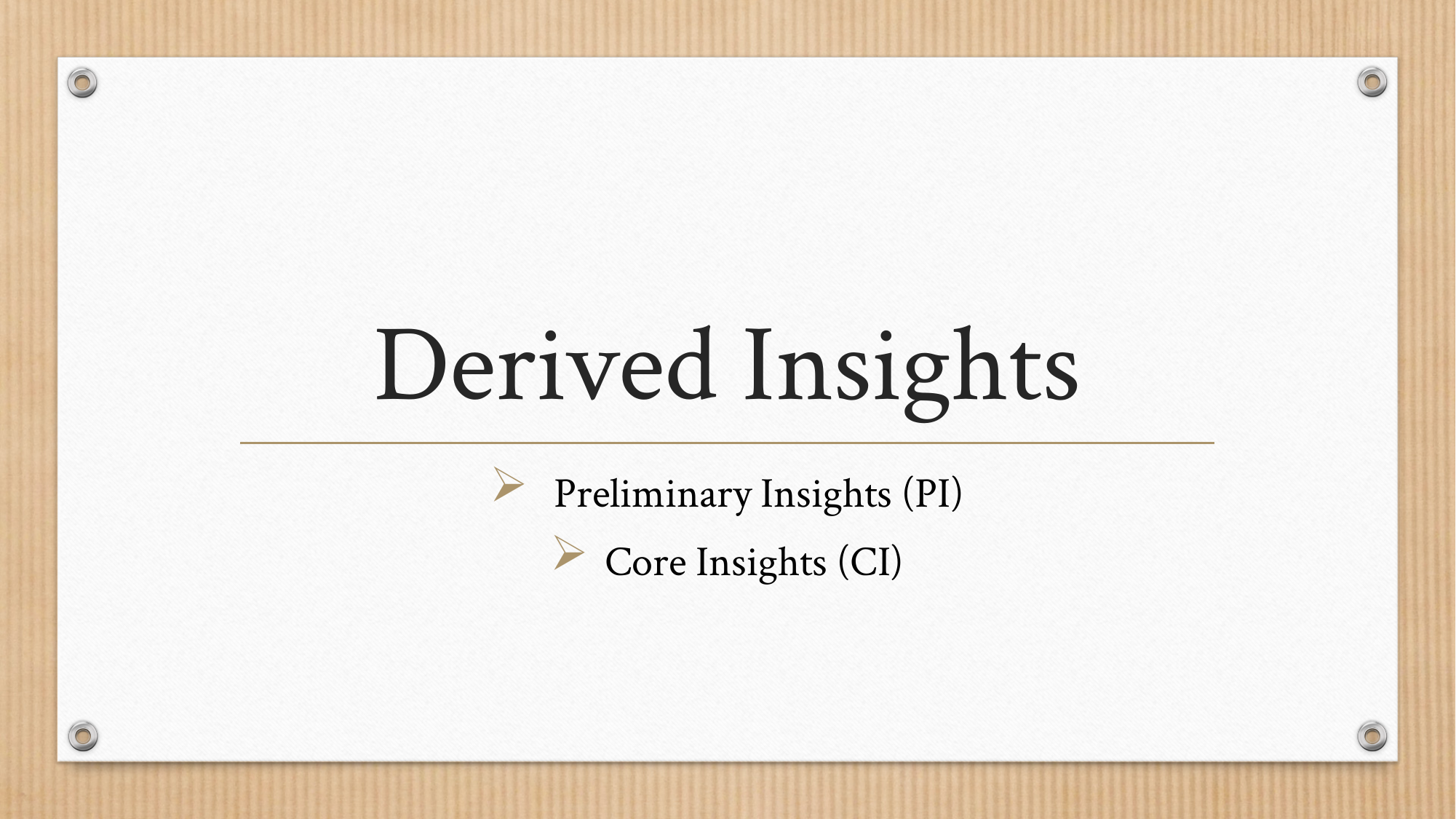

# Derived Insights
 Preliminary Insights (PI)
Core Insights (CI)